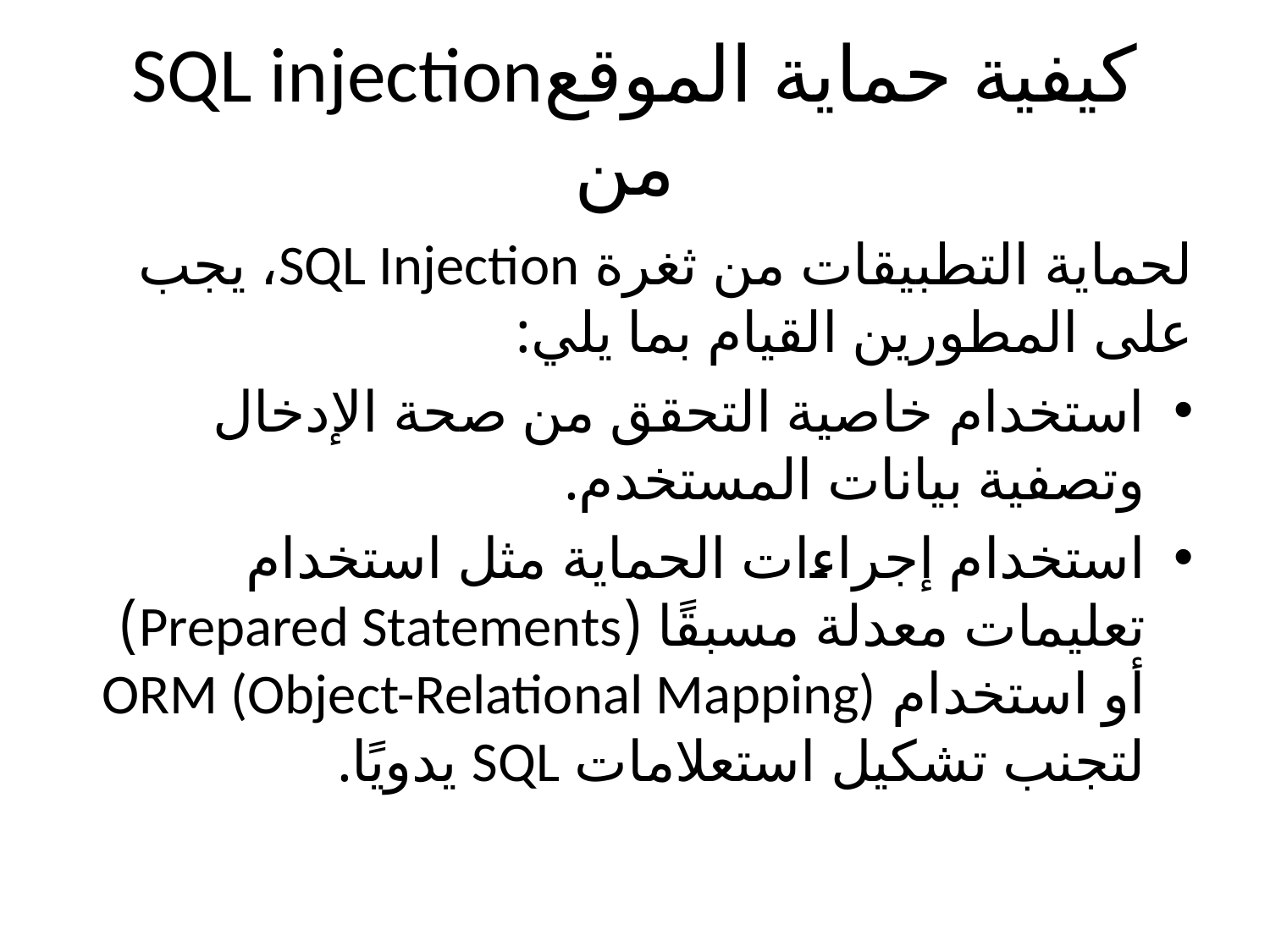

# SQL injectionكيفية حماية الموقع من
لحماية التطبيقات من ثغرة SQL Injection، يجب على المطورين القيام بما يلي:
استخدام خاصية التحقق من صحة الإدخال وتصفية بيانات المستخدم.
استخدام إجراءات الحماية مثل استخدام تعليمات معدلة مسبقًا (Prepared Statements) أو استخدام ORM (Object-Relational Mapping) لتجنب تشكيل استعلامات SQL يدويًا.